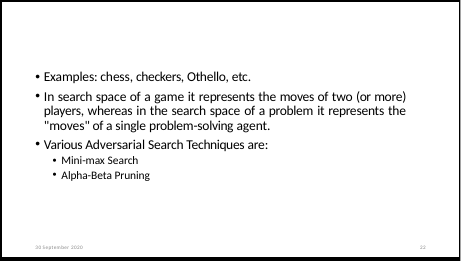

Examples: chess, checkers, Othello, etc.
In search space of a game it represents the moves of two (or more)  players, whereas in the search space of a problem it represents the  "moves" of a single problem-solving agent.
Various Adversarial Search Techniques are:
Mini-max Search
Alpha-Beta Pruning
30 September 2020
22